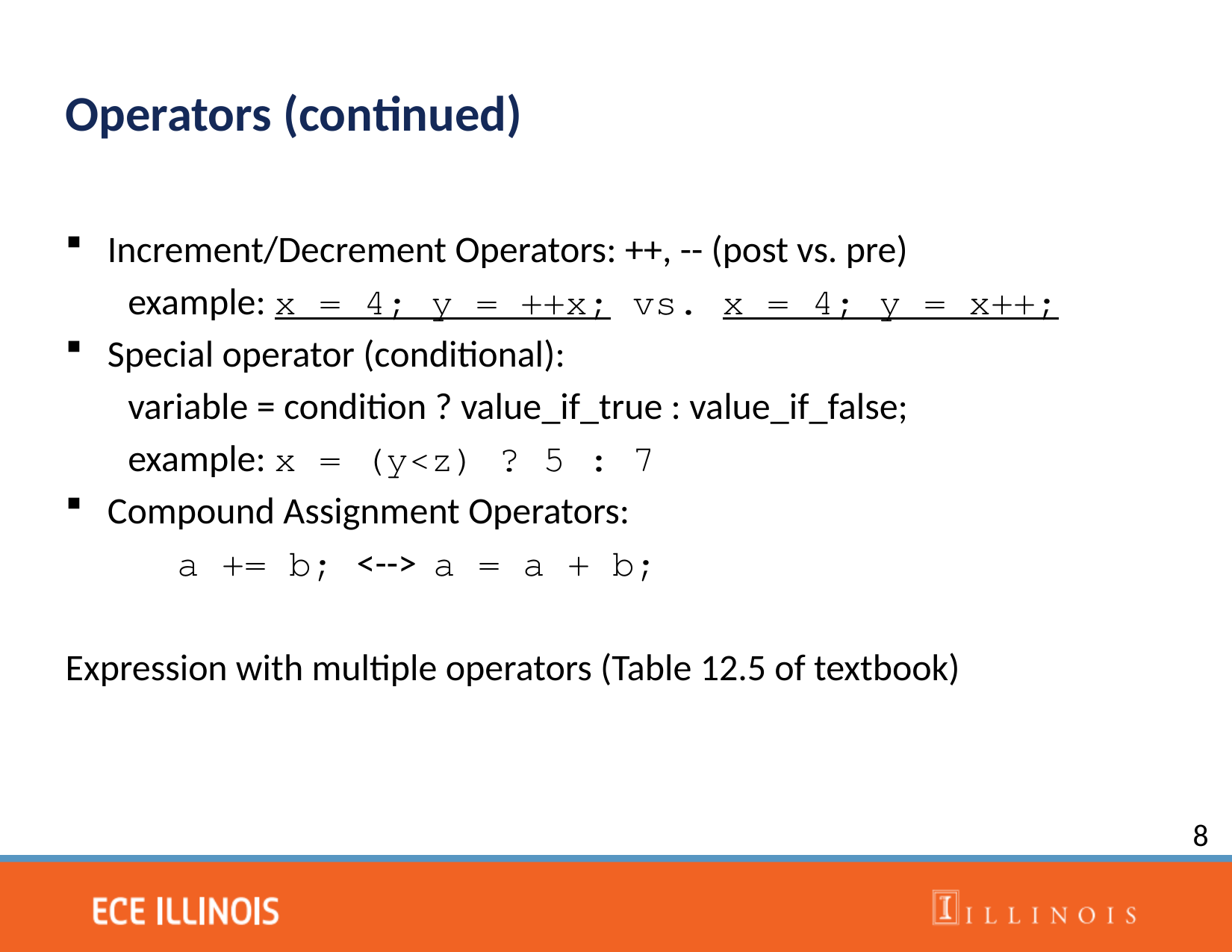

Operators (continued)
Increment/Decrement Operators: ++, -- (post vs. pre)
example: x = 4; y = ++x; vs. x = 4; y = x++;
Special operator (conditional):
variable = condition ? value_if_true : value_if_false;
example: x = (y<z) ? 5 : 7
Compound Assignment Operators:
	a += b; <-->  a = a + b;

Expression with multiple operators (Table 12.5 of textbook)

8